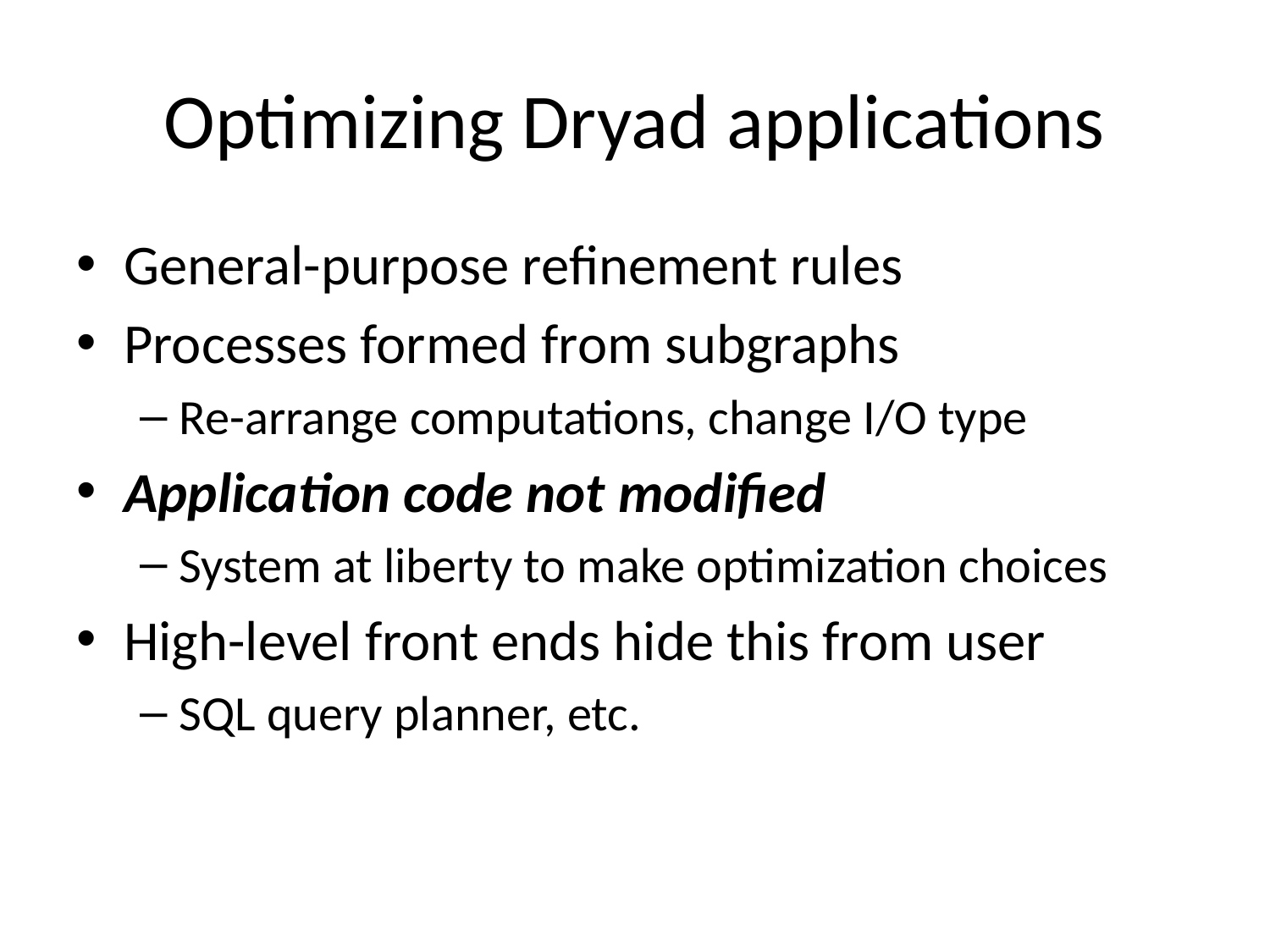

# Optimizing Dryad applications
General-purpose refinement rules
Processes formed from subgraphs
Re-arrange computations, change I/O type
Application code not modified
System at liberty to make optimization choices
High-level front ends hide this from user
SQL query planner, etc.